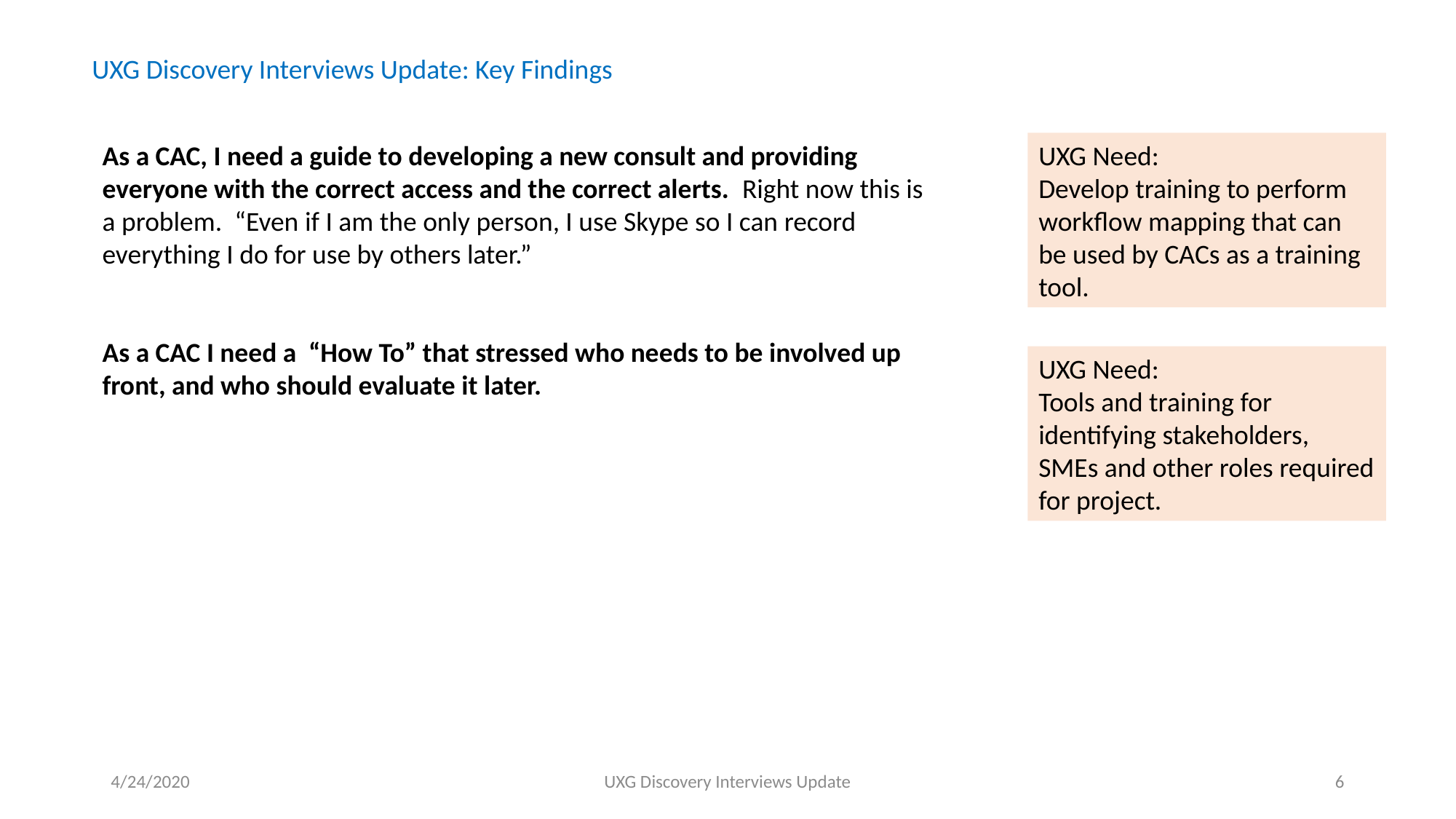

UXG Discovery Interviews Update: Key Findings
As a CAC, I need a guide to developing a new consult and providing everyone with the correct access and the correct alerts.  Right now this is a problem.  “Even if I am the only person, I use Skype so I can record everything I do for use by others later.”

As a CAC I need a  “How To” that stressed who needs to be involved up front, and who should evaluate it later.

UXG Need:
Develop training to perform workflow mapping that can be used by CACs as a training tool.
UXG Need:
Tools and training for identifying stakeholders, SMEs and other roles required for project.
4/24/2020
UXG Discovery Interviews Update
6